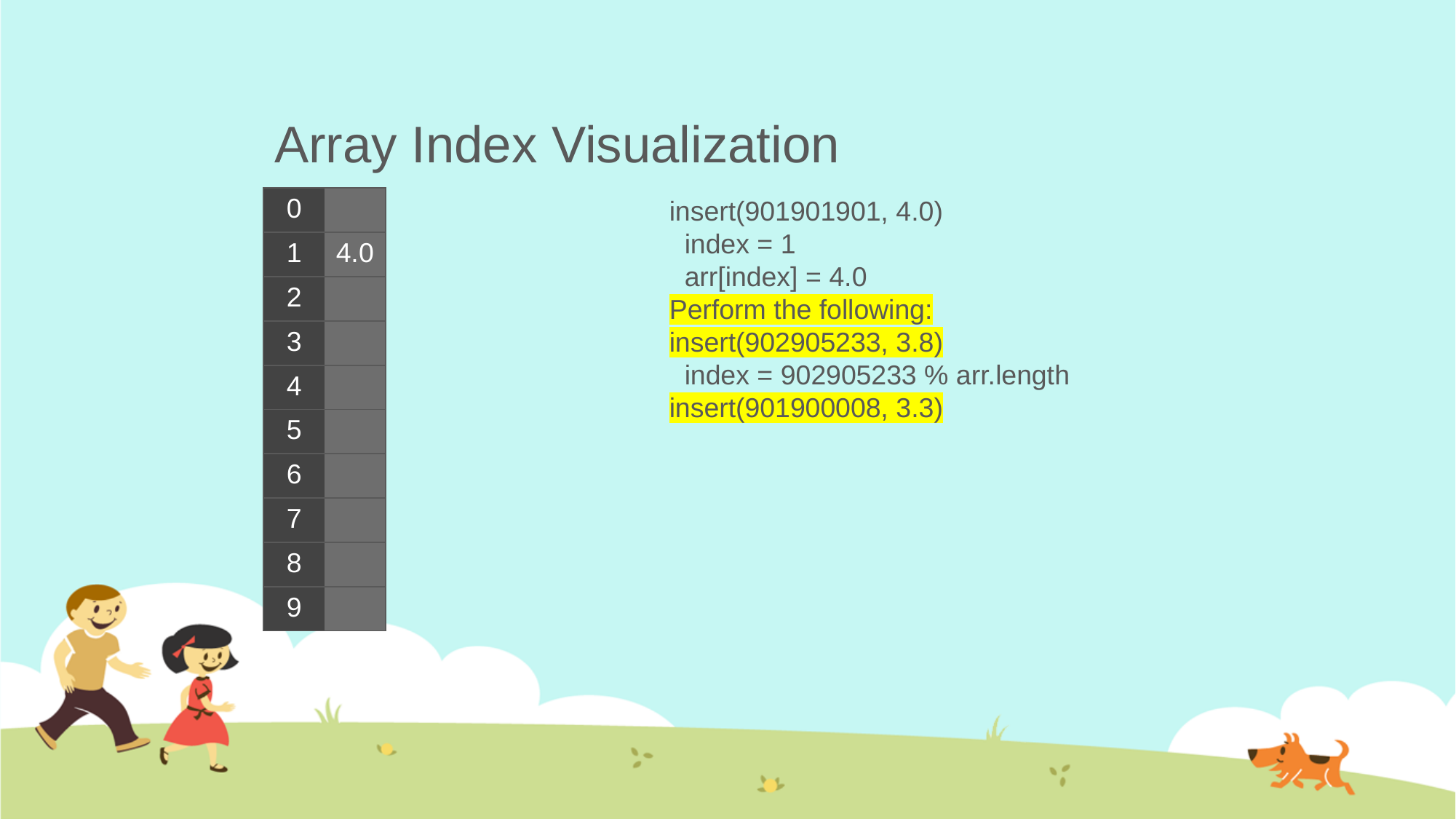

# Array Index Visualization
| 0 |  |
| --- | --- |
| 1 | 4.0 |
| 2 |  |
| 3 |  |
| 4 |  |
| 5 |  |
| 6 |  |
| 7 |  |
| 8 |  |
| 9 |  |
insert(901901901, 4.0)
  index = 1
  arr[index] = 4.0
Perform the following:
insert(902905233, 3.8)
  index = 902905233 % arr.length
insert(901900008, 3.3)